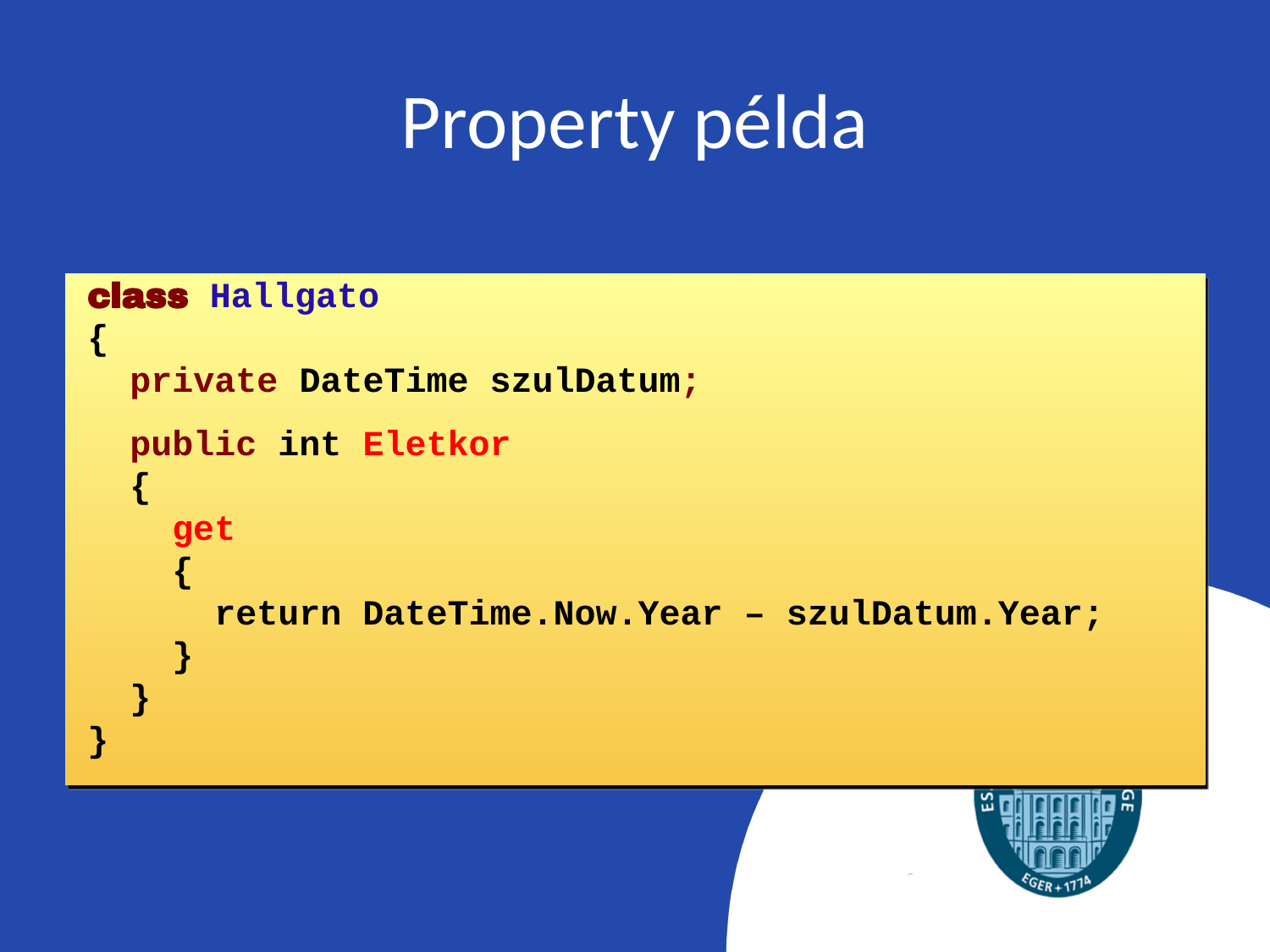

# Property példa
class Hallgato
{
  private DateTime szulDatum;

  public int Eletkor
  {
    get
    {
      return DateTime.Now.Year – szulDatum.Year;
    }
  }
}